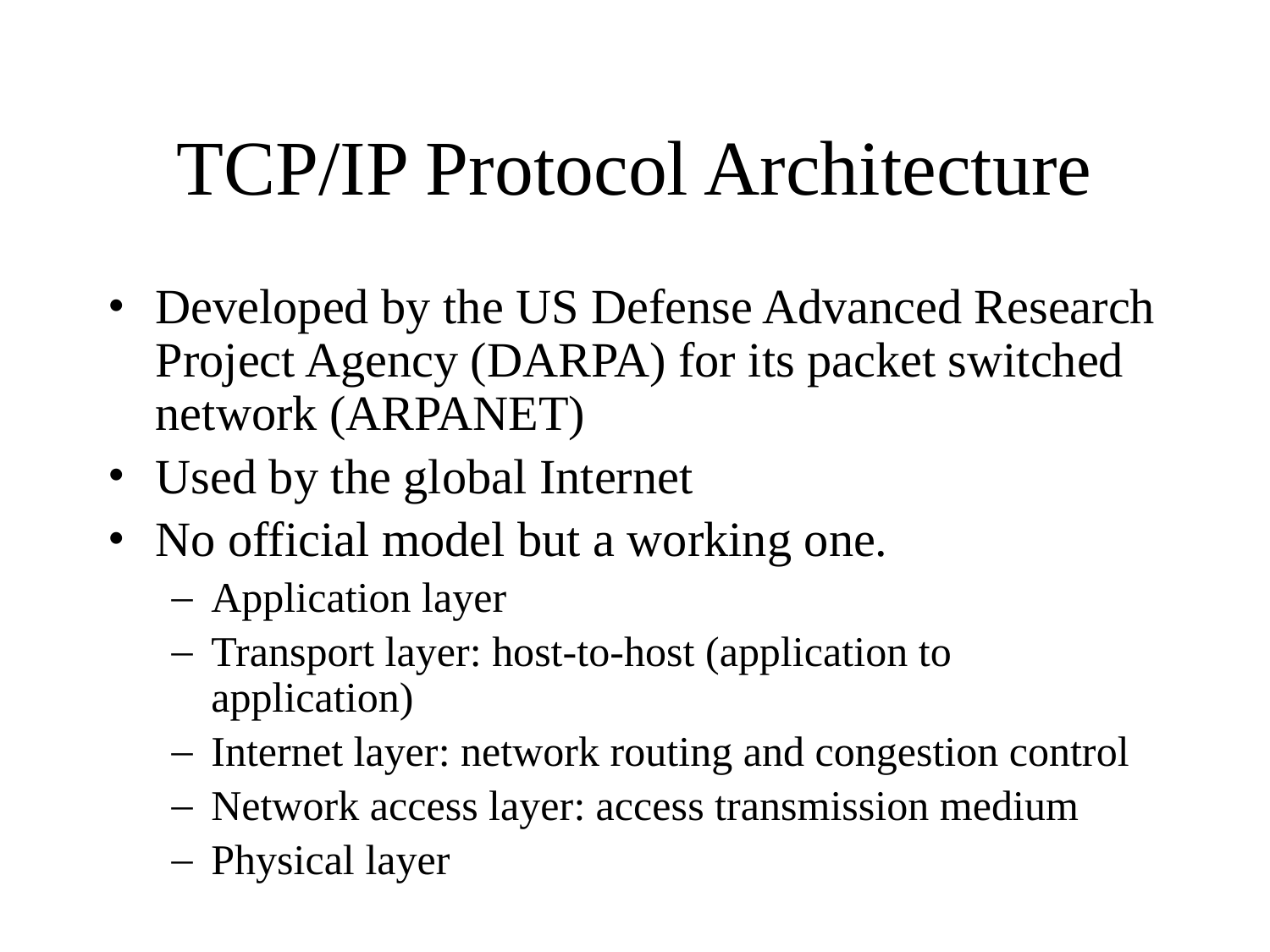

# TCP/IP Protocol Architecture
Developed by the US Defense Advanced Research Project Agency (DARPA) for its packet switched network (ARPANET)
Used by the global Internet
No official model but a working one.
Application layer
Transport layer: host-to-host (application to application)
Internet layer: network routing and congestion control
Network access layer: access transmission medium
Physical layer